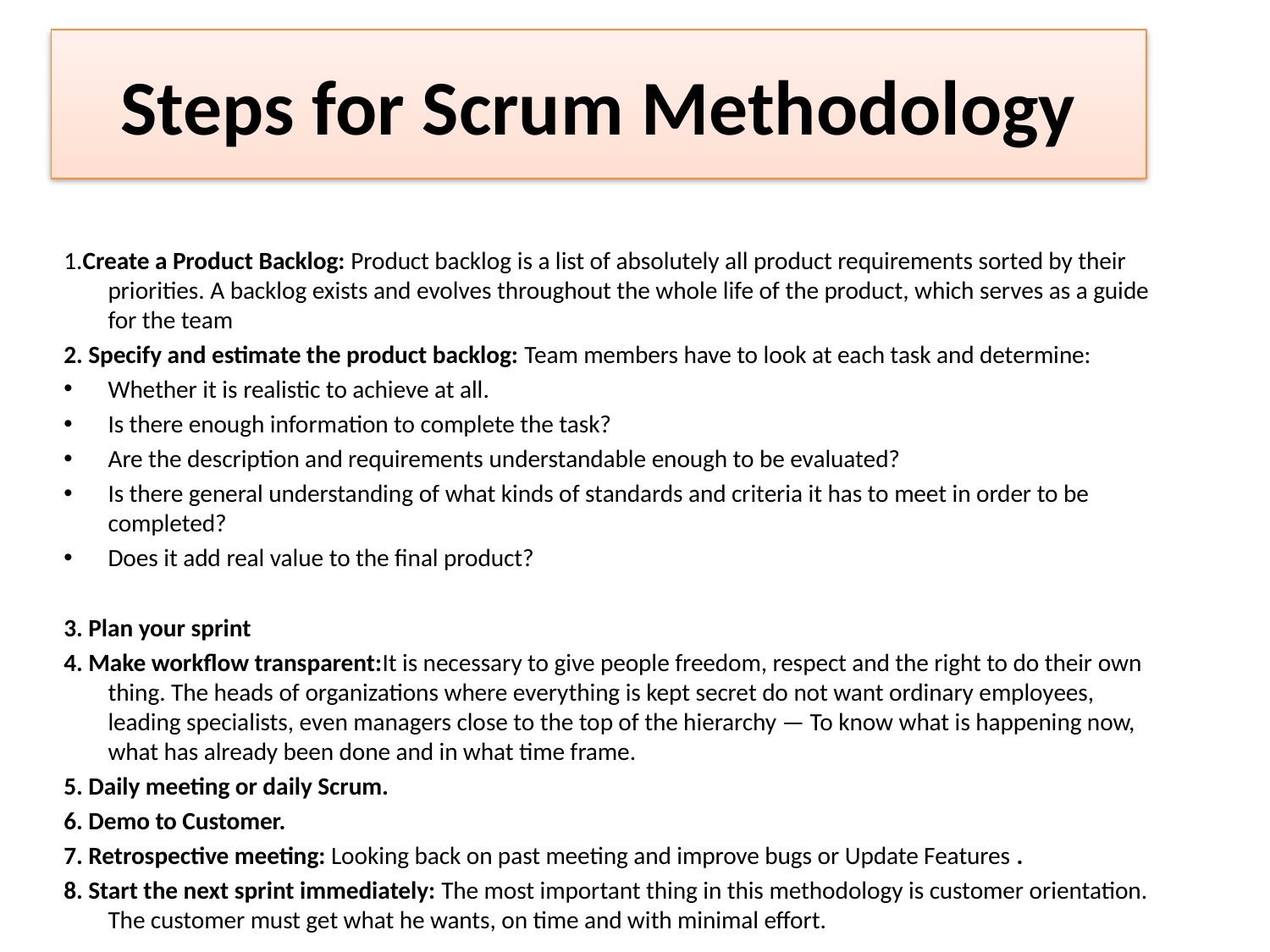

# Steps for Scrum Methodology
1.Create a Product Backlog: Product backlog is a list of absolutely all product requirements sorted by their priorities. A backlog exists and evolves throughout the whole life of the product, which serves as a guide for the team
2. Specify and estimate the product backlog: Team members have to look at each task and determine:
Whether it is realistic to achieve at all.
Is there enough information to complete the task?
Are the description and requirements understandable enough to be evaluated?
Is there general understanding of what kinds of standards and criteria it has to meet in order to be completed?
Does it add real value to the final product?

3. Plan your sprint
4. Make workflow transparent:It is necessary to give people freedom, respect and the right to do their own thing. The heads of organizations where everything is kept secret do not want ordinary employees, leading specialists, even managers close to the top of the hierarchy — To know what is happening now, what has already been done and in what time frame.
5. Daily meeting or daily Scrum.
6. Demo to Customer.
7. Retrospective meeting: Looking back on past meeting and improve bugs or Update Features .
8. Start the next sprint immediately: The most important thing in this methodology is customer orientation. The customer must get what he wants, on time and with minimal effort.